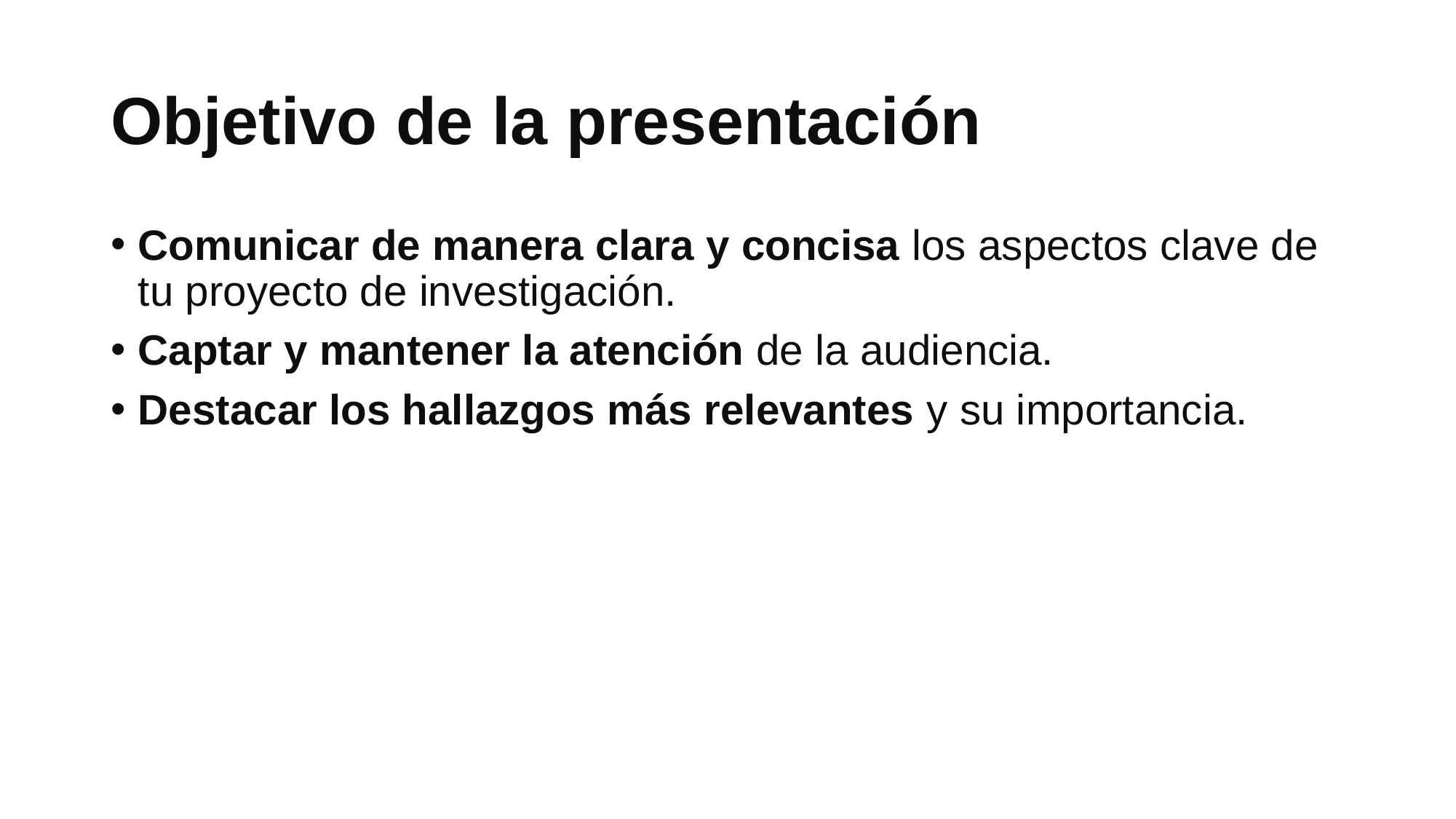

# Objetivo de la presentación
Comunicar de manera clara y concisa los aspectos clave de tu proyecto de investigación.
Captar y mantener la atención de la audiencia.
Destacar los hallazgos más relevantes y su importancia.